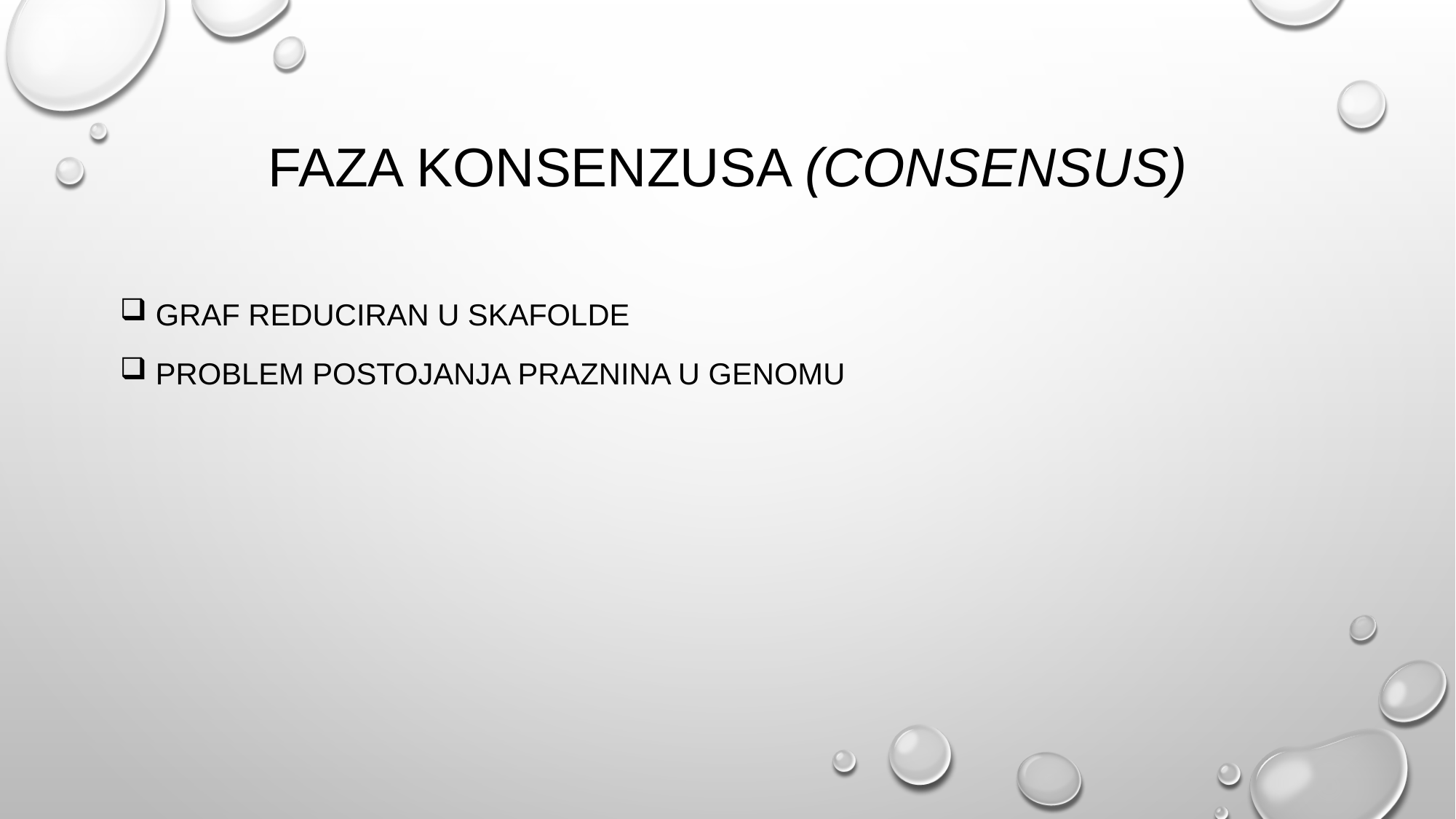

# Faza konsenzusa (consensus)
 GRAF REDUCIRAN U SKAFOLDE
 PROBLEM POSTOJANJA PRAZNINA U GENOMU